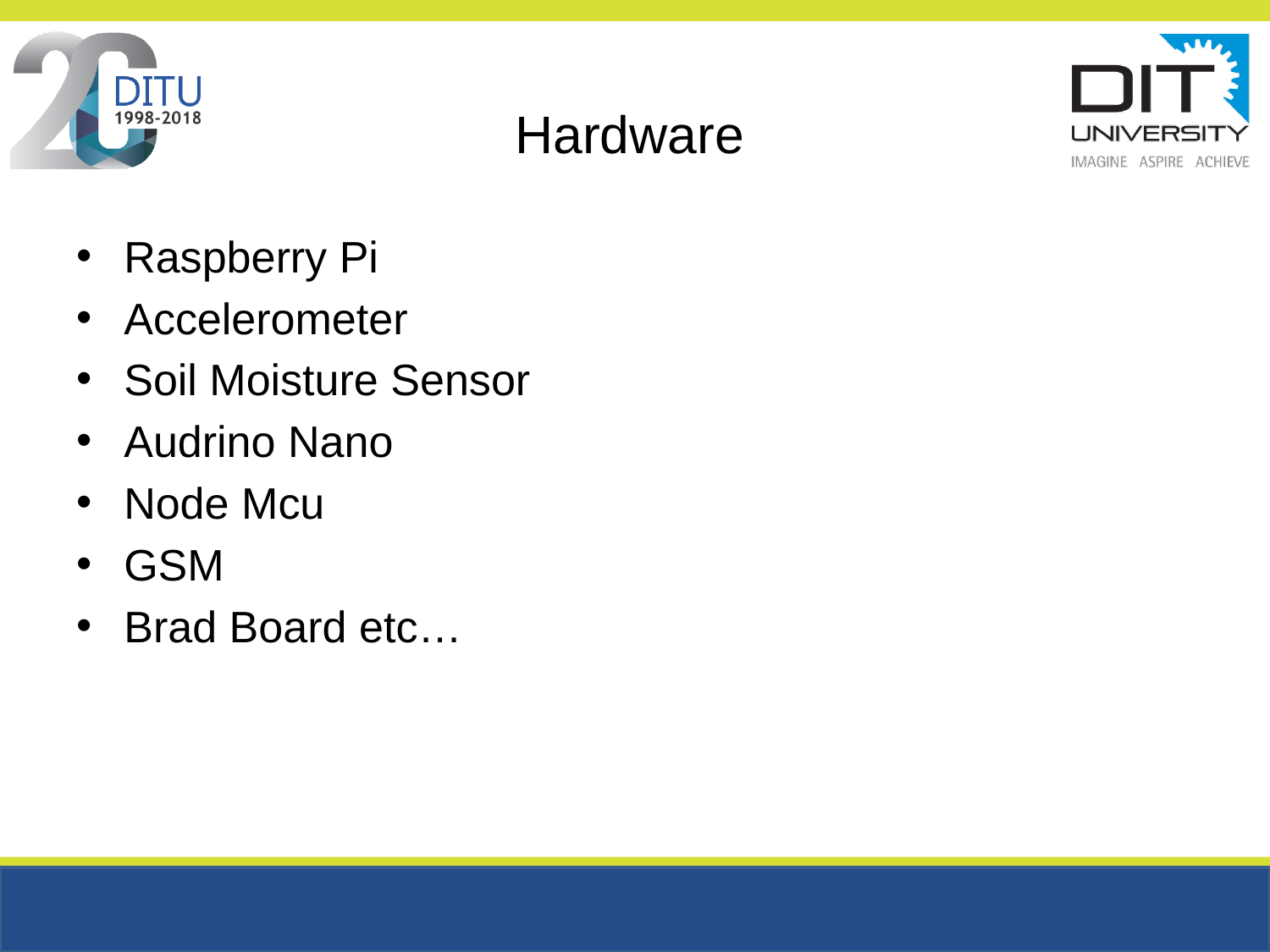

# Hardware
Raspberry Pi
Accelerometer
Soil Moisture Sensor
Audrino Nano
Node Mcu
GSM
Brad Board etc…